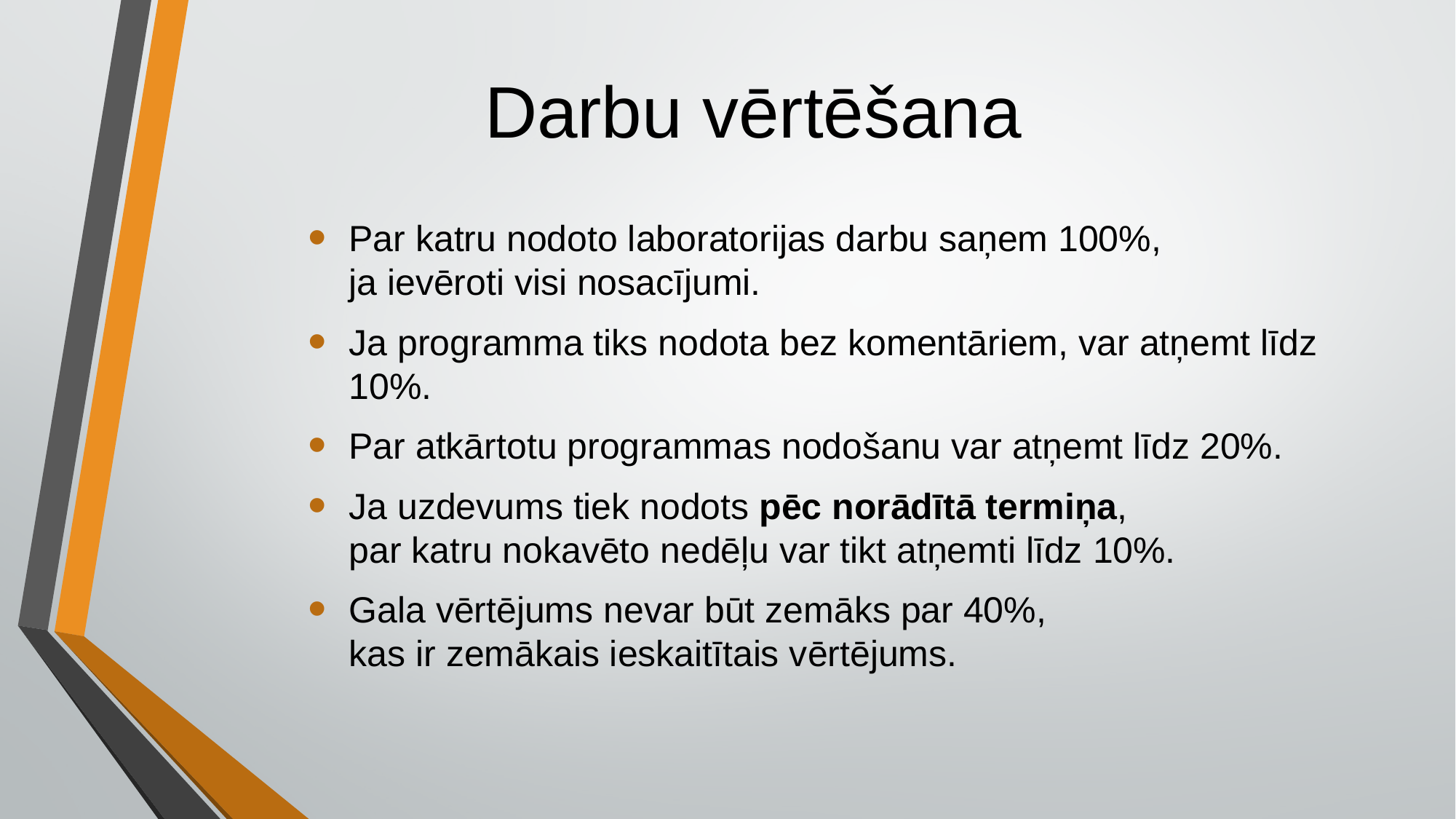

# Darbu vērtēšana
Par katru nodoto laboratorijas darbu saņem 100%,
ja ievēroti visi nosacījumi.
Ja programma tiks nodota bez komentāriem, var atņemt līdz 10%.
Par atkārtotu programmas nodošanu var atņemt līdz 20%.
Ja uzdevums tiek nodots pēc norādītā termiņa,
par katru nokavēto nedēļu var tikt atņemti līdz 10%.
Gala vērtējums nevar būt zemāks par 40%,
kas ir zemākais ieskaitītais vērtējums.